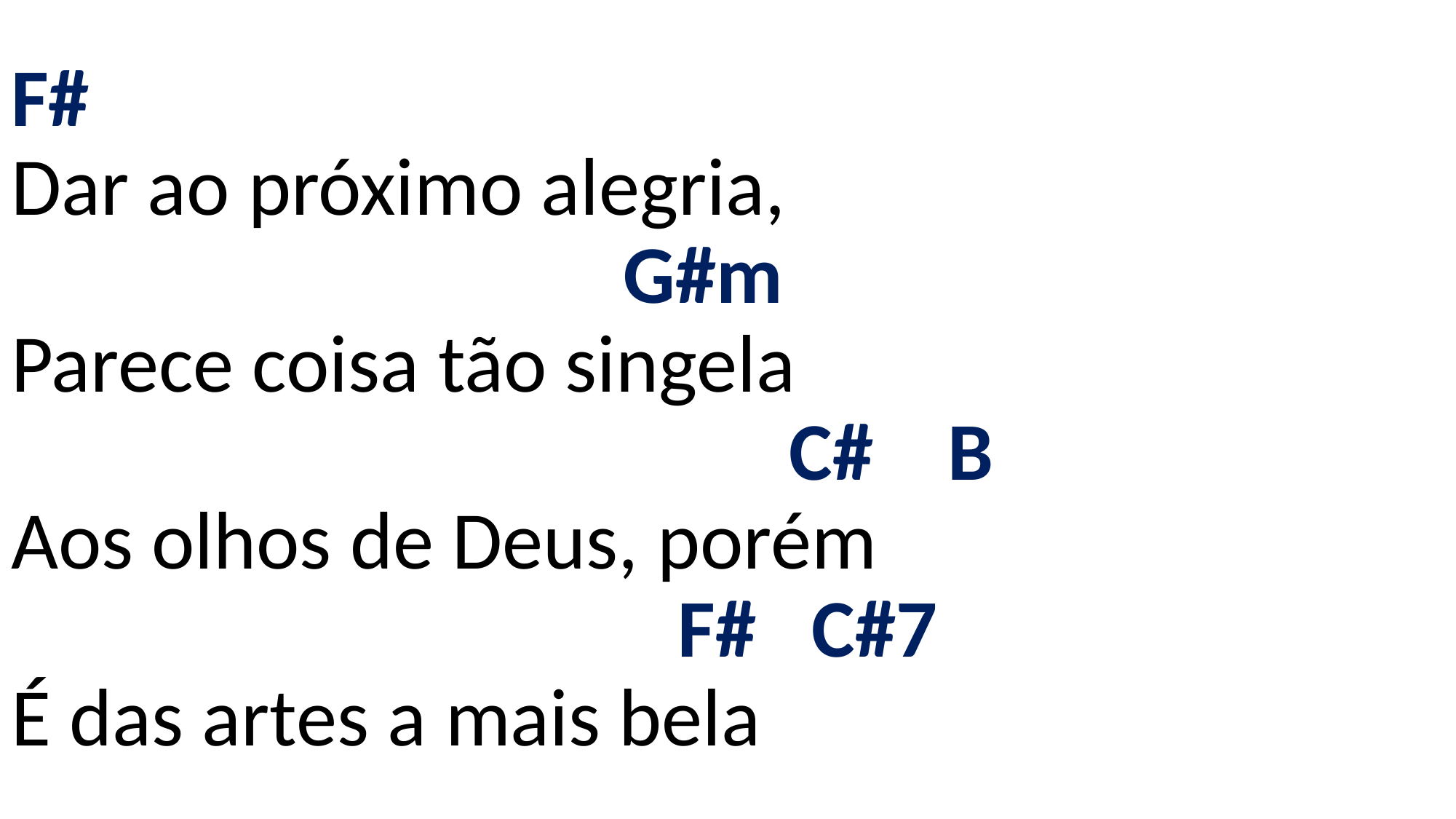

# F# Dar ao próximo alegria, G#m Parece coisa tão singela C#    B Aos olhos de Deus, porém F#   C#7 É das artes a mais bela